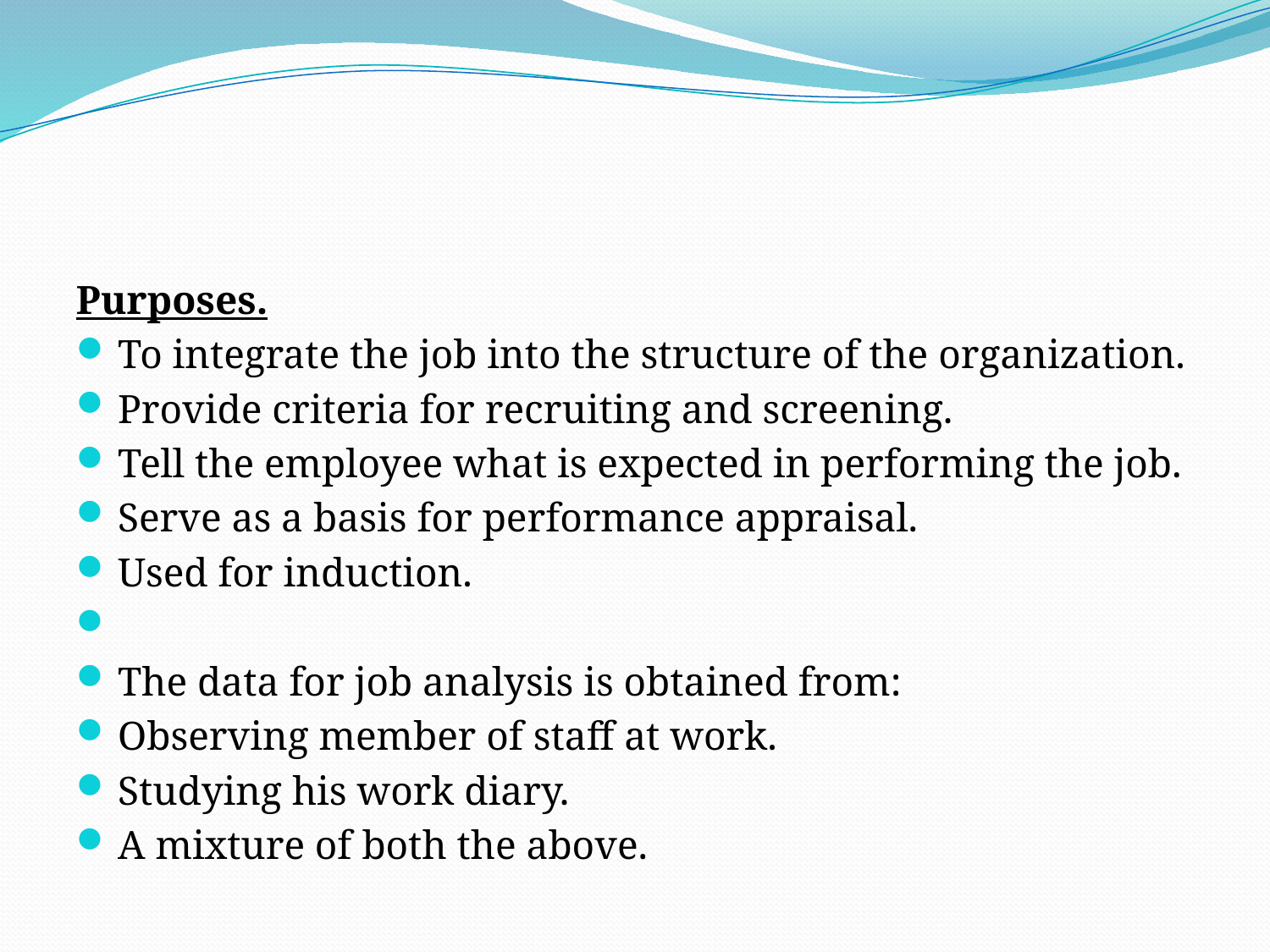

#
Purposes.
To integrate the job into the structure of the organization.
Provide criteria for recruiting and screening.
Tell the employee what is expected in performing the job.
Serve as a basis for performance appraisal.
Used for induction.

The data for job analysis is obtained from:
Observing member of staff at work.
Studying his work diary.
A mixture of both the above.